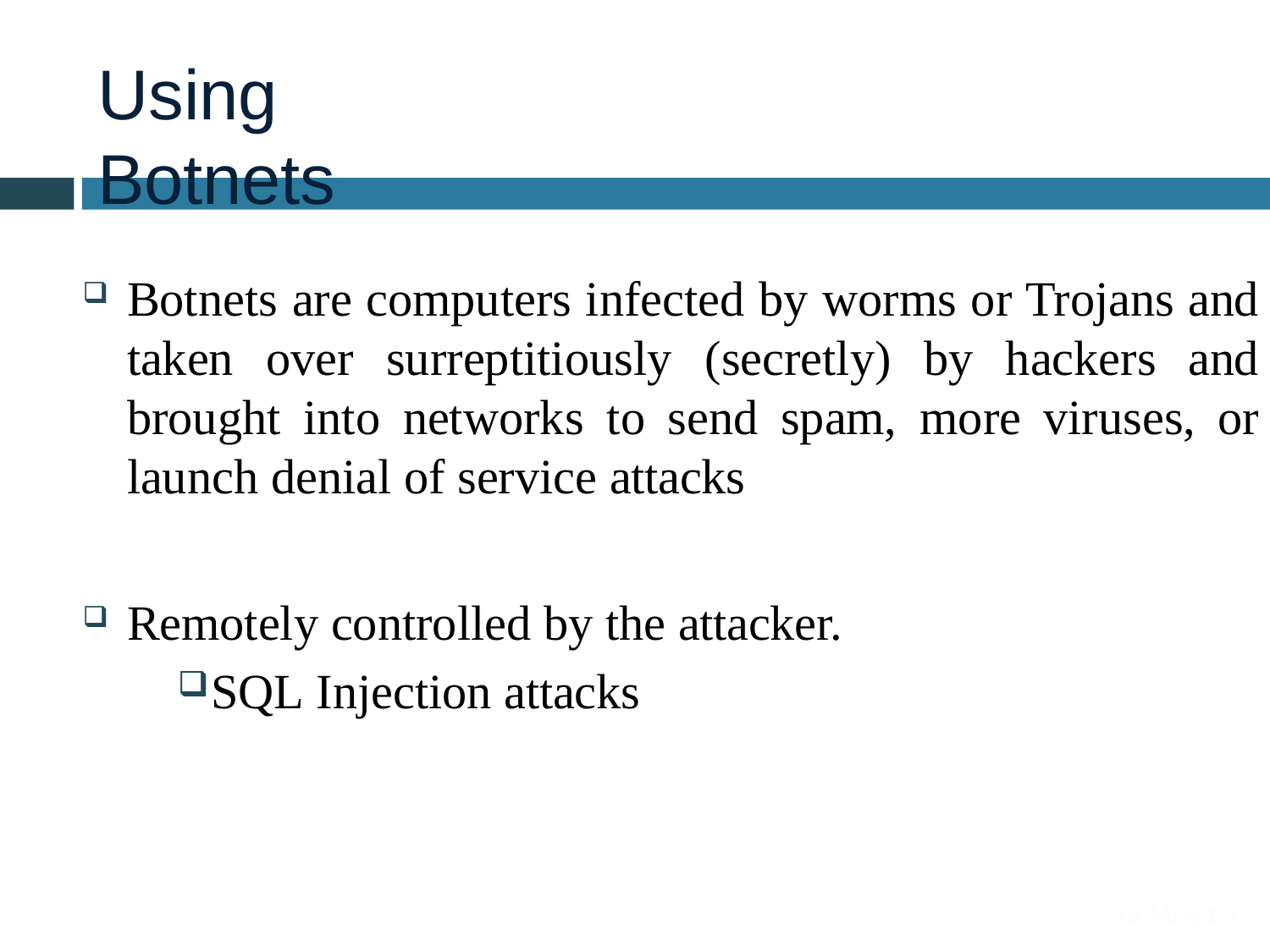

# Using Botnets
Botnets are computers infected by worms or Trojans and taken  over  surreptitiously  (secretly)  by  hackers  and brought into networks to send spam, more viruses, or launch denial of service attacks

Remotely controlled by the attacker.
SQL Injection attacks